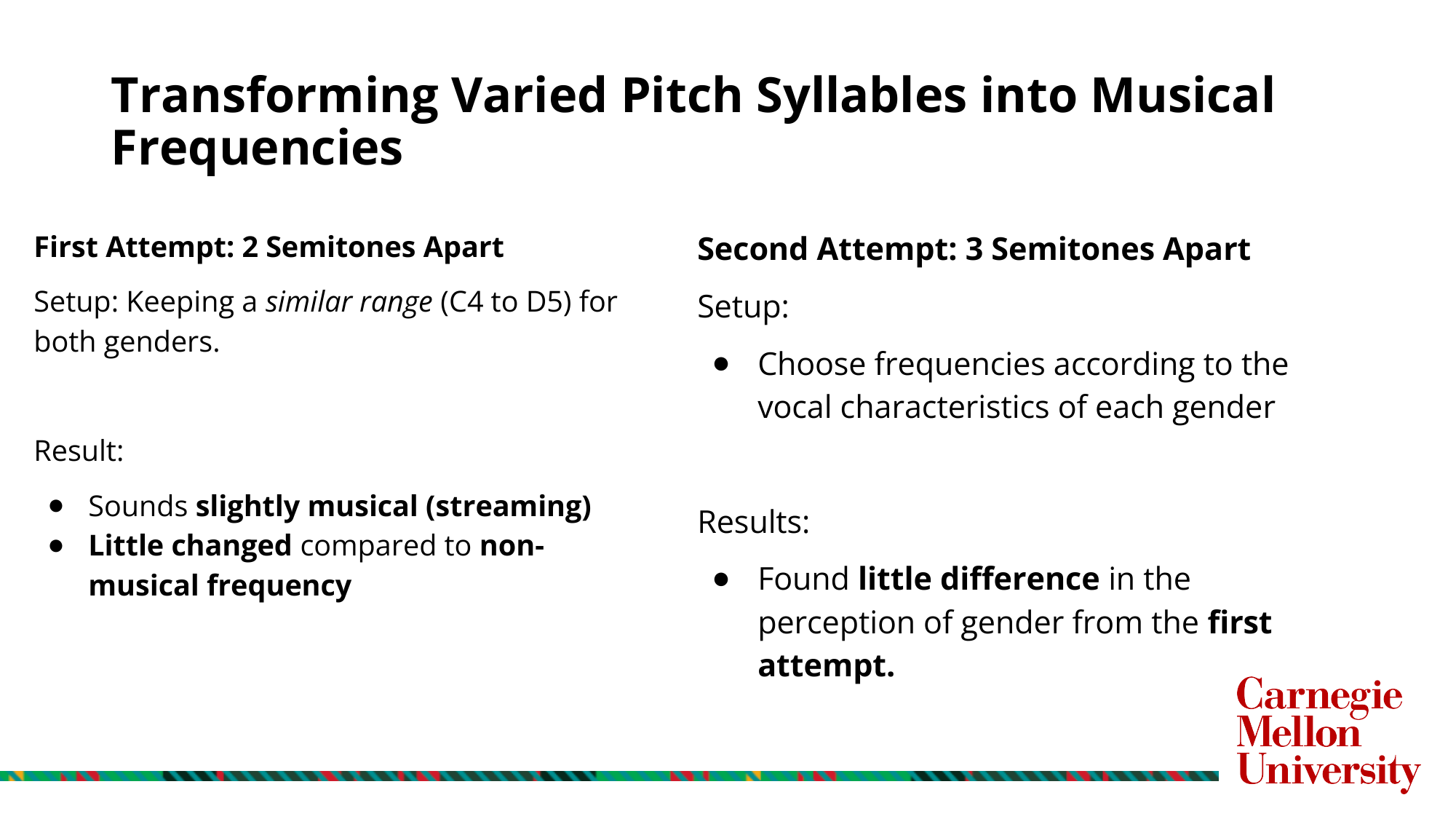

# Transforming Varied Pitch Syllables into Musical Frequencies
First Attempt: 2 Semitones Apart
Setup: Keeping a similar range (C4 to D5) for both genders.

Result:
Sounds slightly musical (streaming)
Little changed compared to non-musical frequency

Second Attempt: 3 Semitones Apart
Setup:
Choose frequencies according to the vocal characteristics of each gender

Results:
Found little difference in the perception of gender from the first attempt.